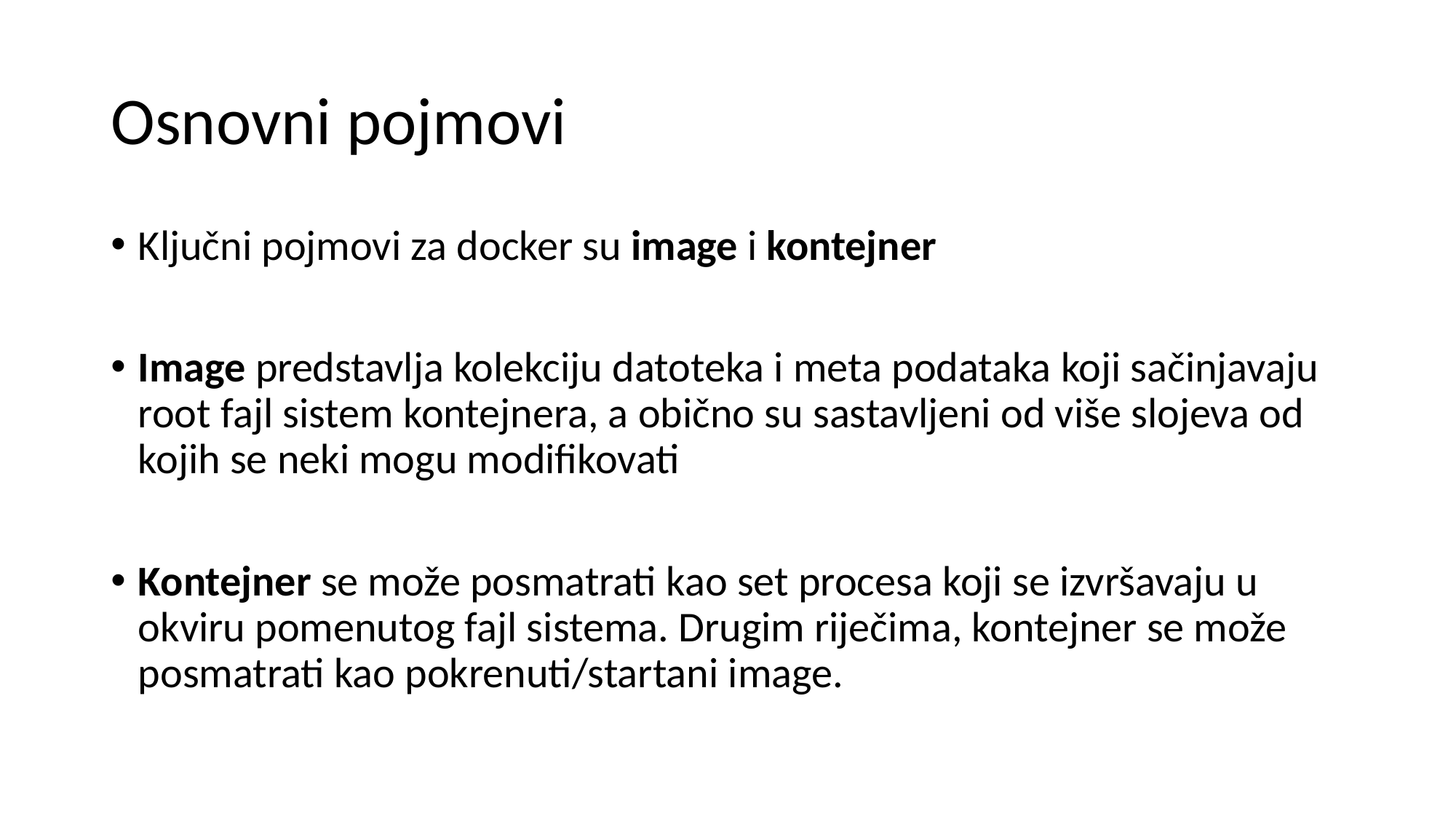

# Osnovni pojmovi
Ključni pojmovi za docker su image i kontejner

Image predstavlja kolekciju datoteka i meta podataka koji sačinjavaju root fajl sistem kontejnera, a obično su sastavljeni od više slojeva od kojih se neki mogu modifikovati

Kontejner se može posmatrati kao set procesa koji se izvršavaju u okviru pomenutog fajl sistema. Drugim riječima, kontejner se može posmatrati kao pokrenuti/startani image.